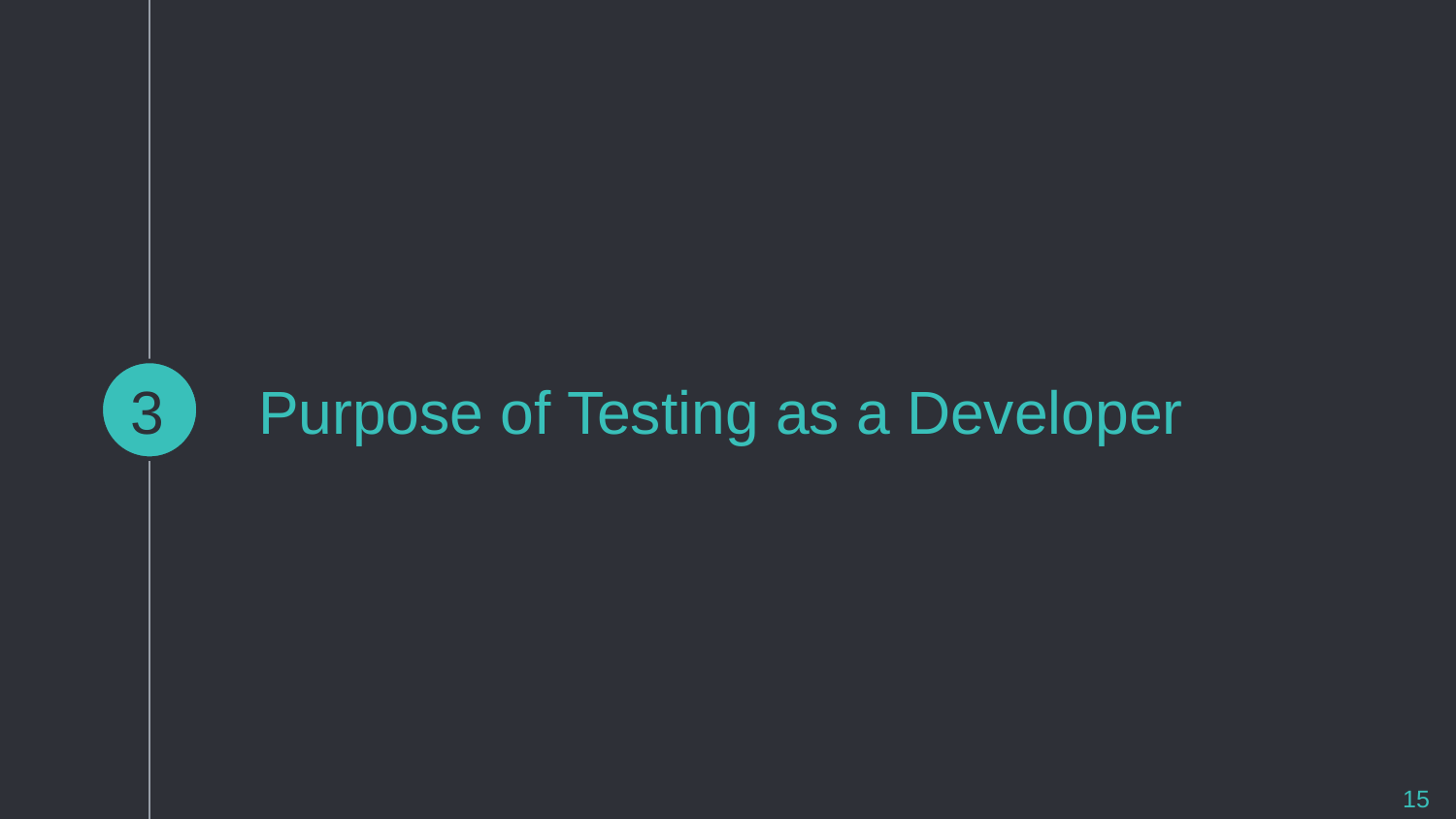

3
# Purpose of Testing as a Developer
15